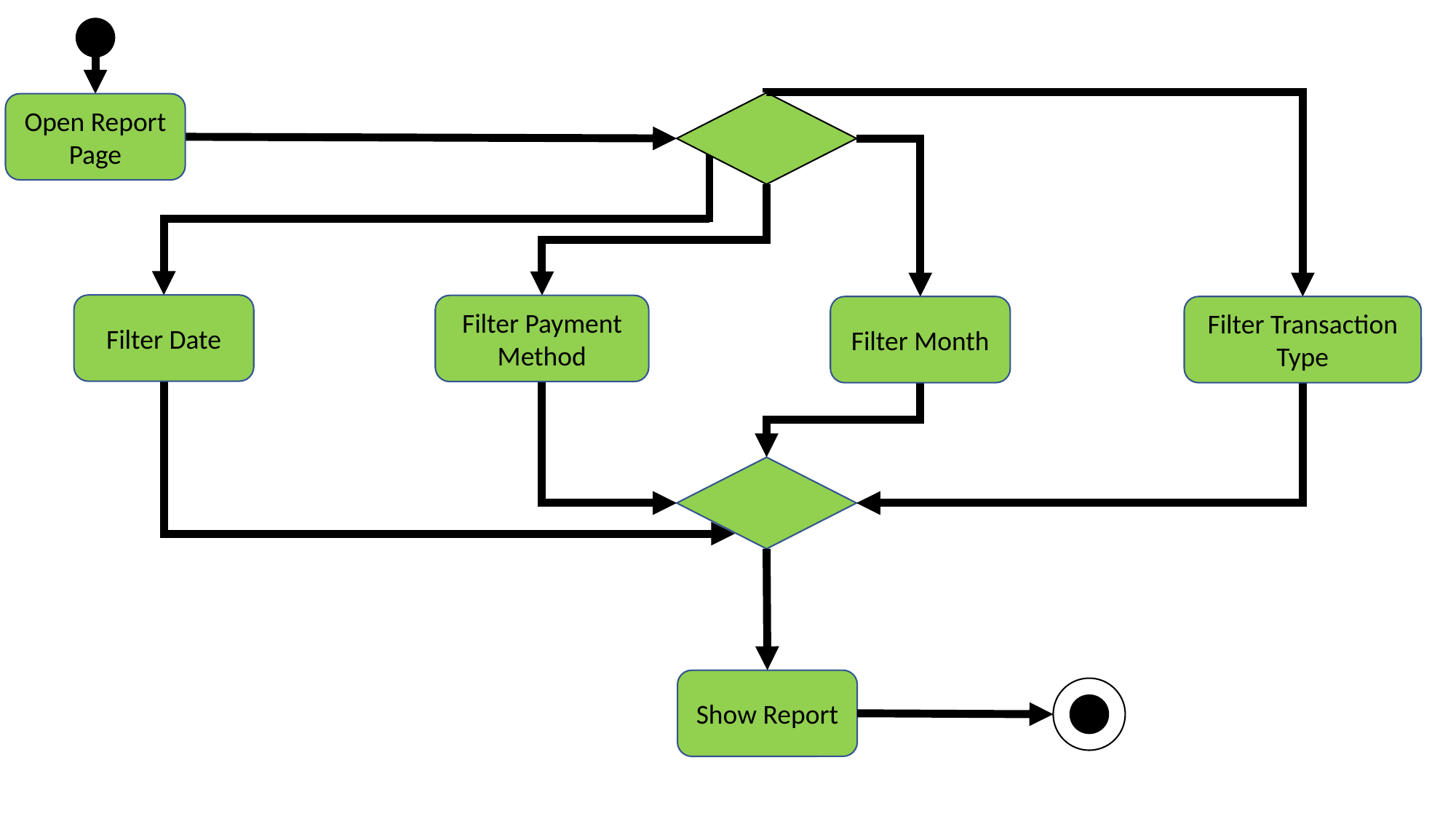

Open Report Page
Filter Date
Filter Payment Method
Filter Month
Filter Transaction Type

Show Report